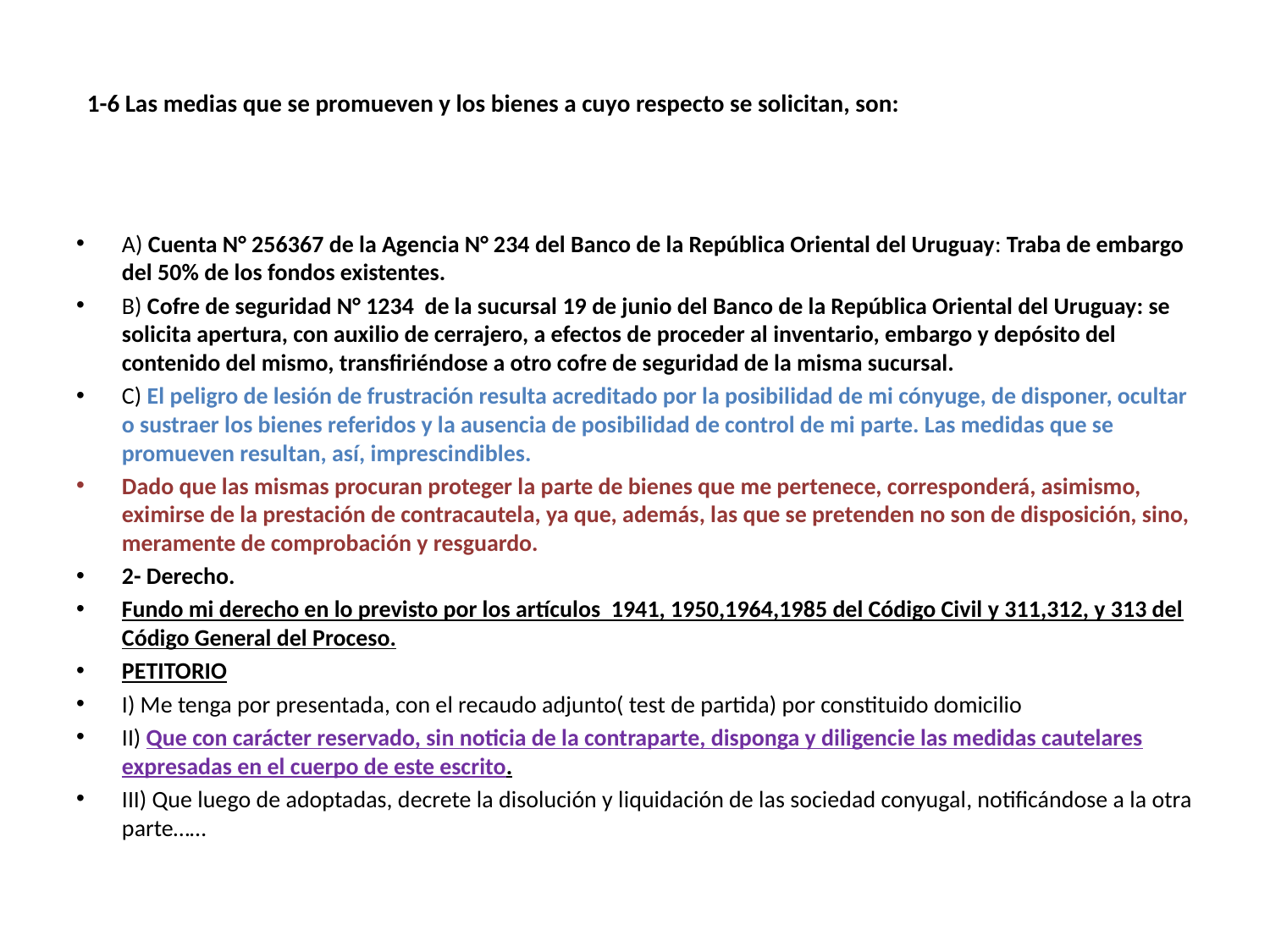

# 1-6 Las medias que se promueven y los bienes a cuyo respecto se solicitan, son:
A) Cuenta N° 256367 de la Agencia N° 234 del Banco de la República Oriental del Uruguay: Traba de embargo del 50% de los fondos existentes.
B) Cofre de seguridad N° 1234  de la sucursal 19 de junio del Banco de la República Oriental del Uruguay: se solicita apertura, con auxilio de cerrajero, a efectos de proceder al inventario, embargo y depósito del contenido del mismo, transfiriéndose a otro cofre de seguridad de la misma sucursal.
C) El peligro de lesión de frustración resulta acreditado por la posibilidad de mi cónyuge, de disponer, ocultar o sustraer los bienes referidos y la ausencia de posibilidad de control de mi parte. Las medidas que se promueven resultan, así, imprescindibles.
Dado que las mismas procuran proteger la parte de bienes que me pertenece, corresponderá, asimismo, eximirse de la prestación de contracautela, ya que, además, las que se pretenden no son de disposición, sino, meramente de comprobación y resguardo.
2- Derecho.
Fundo mi derecho en lo previsto por los artículos  1941, 1950,1964,1985 del Código Civil y 311,312, y 313 del Código General del Proceso.
PETITORIO
I) Me tenga por presentada, con el recaudo adjunto( test de partida) por constituido domicilio
II) Que con carácter reservado, sin noticia de la contraparte, disponga y diligencie las medidas cautelares expresadas en el cuerpo de este escrito.
III) Que luego de adoptadas, decrete la disolución y liquidación de las sociedad conyugal, notificándose a la otra parte……